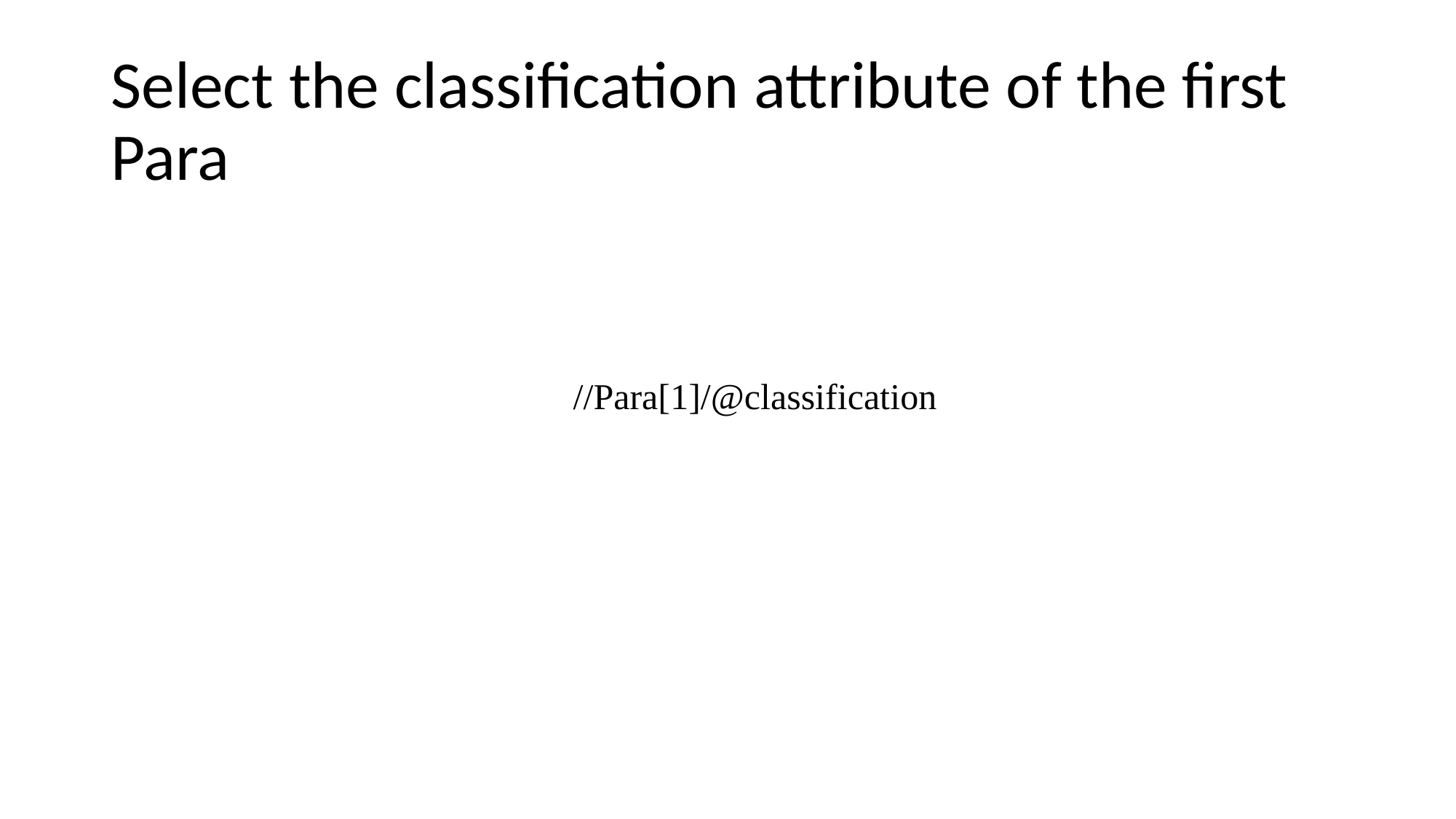

Select the classification attribute of the first Para
//Para[1]/@classification